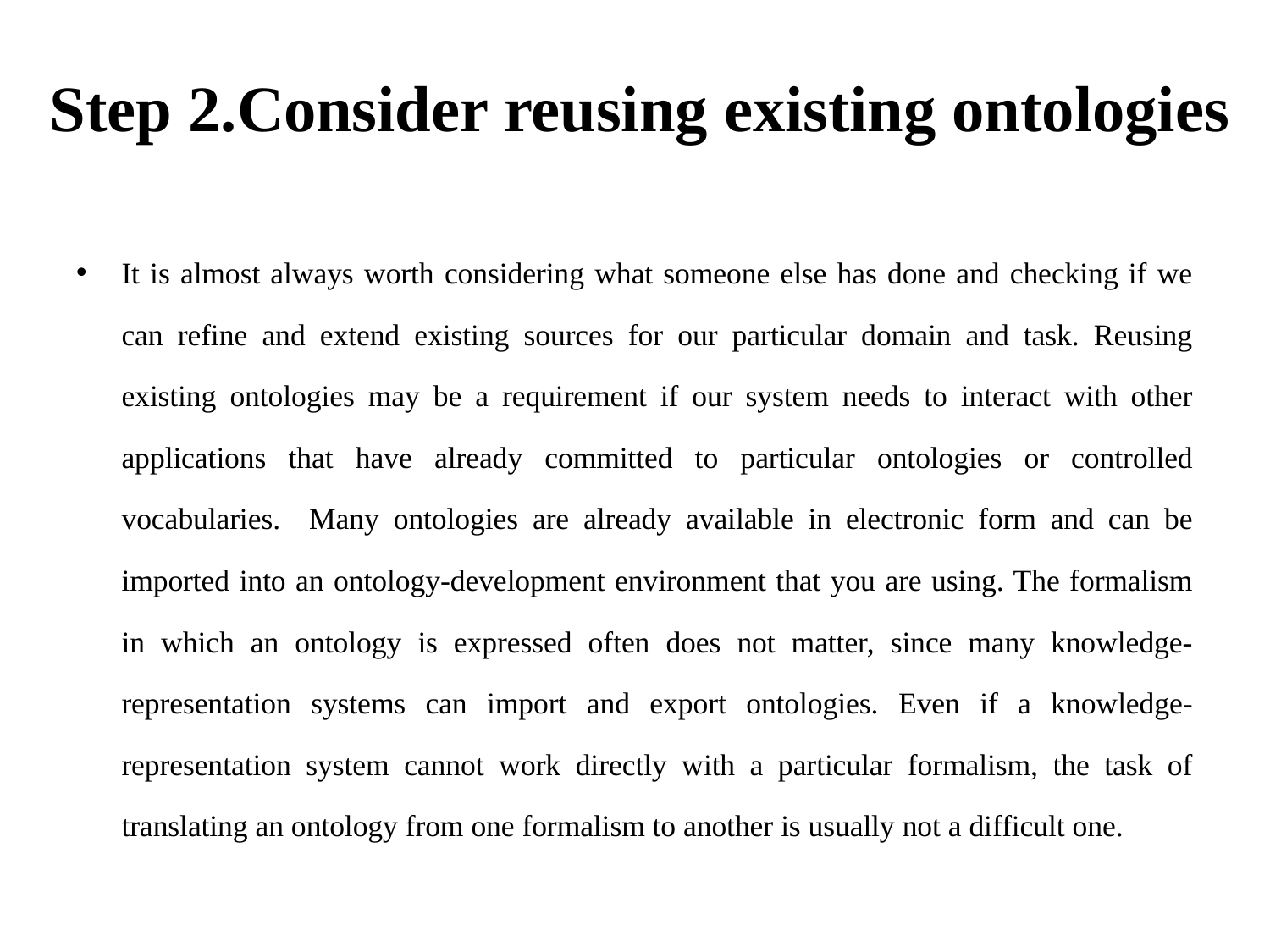

# Step 2.Consider reusing existing ontologies
It is almost always worth considering what someone else has done and checking if we can refine and extend existing sources for our particular domain and task. Reusing existing ontologies may be a requirement if our system needs to interact with other applications that have already committed to particular ontologies or controlled vocabularies.  Many ontologies are already available in electronic form and can be imported into an ontology-development environment that you are using. The formalism in which an ontology is expressed often does not matter, since many knowledge-representation systems can import and export ontologies. Even if a knowledge-representation system cannot work directly with a particular formalism, the task of translating an ontology from one formalism to another is usually not a difficult one.